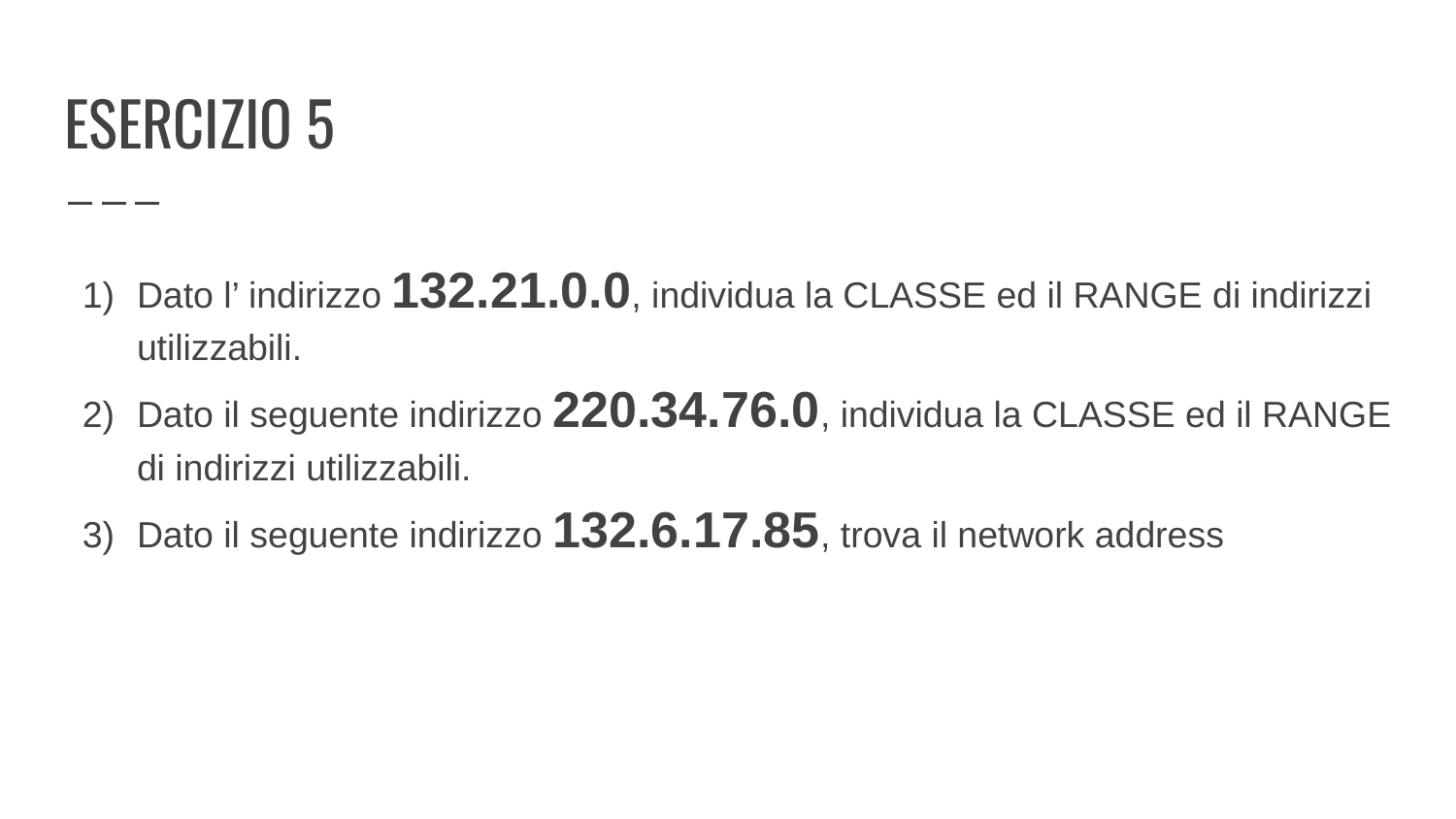

# ESERCIZIO 5
Dato l’ indirizzo 132.21.0.0, individua la CLASSE ed il RANGE di indirizzi utilizzabili.
Dato il seguente indirizzo 220.34.76.0, individua la CLASSE ed il RANGE di indirizzi utilizzabili.
Dato il seguente indirizzo 132.6.17.85, trova il network address